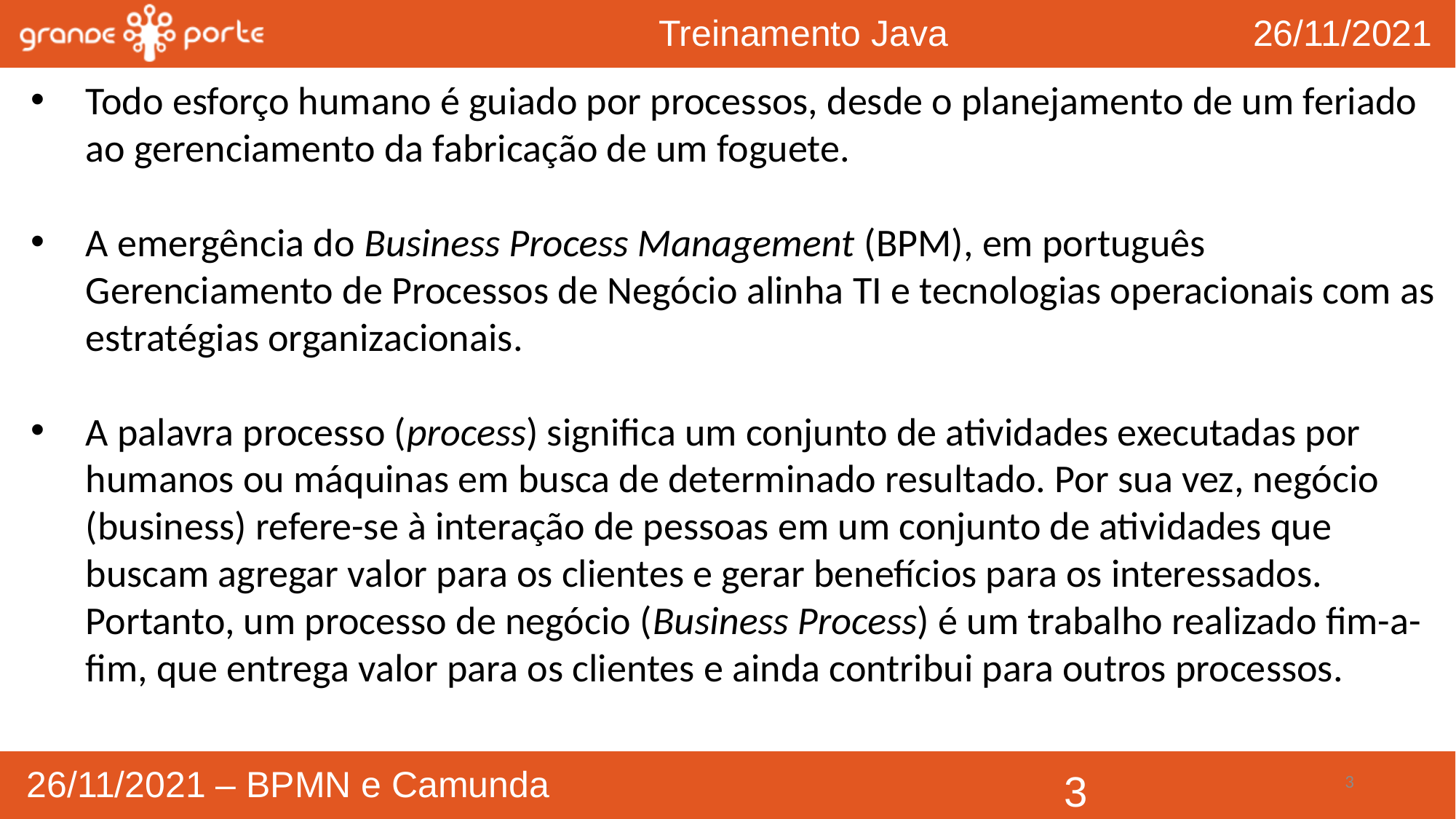

Todo esforço humano é guiado por processos, desde o planejamento de um feriado ao gerenciamento da fabricação de um foguete.

A emergência do Business Process Management (BPM), em português Gerenciamento de Processos de Negócio alinha TI e tecnologias operacionais com as estratégias organizacionais.

A palavra processo (process) significa um conjunto de atividades executadas por humanos ou máquinas em busca de determinado resultado. Por sua vez, negócio (business) refere-se à interação de pessoas em um conjunto de atividades que buscam agregar valor para os clientes e gerar benefícios para os interessados. Portanto, um processo de negócio (Business Process) é um trabalho realizado fim-a-fim, que entrega valor para os clientes e ainda contribui para outros processos.
3